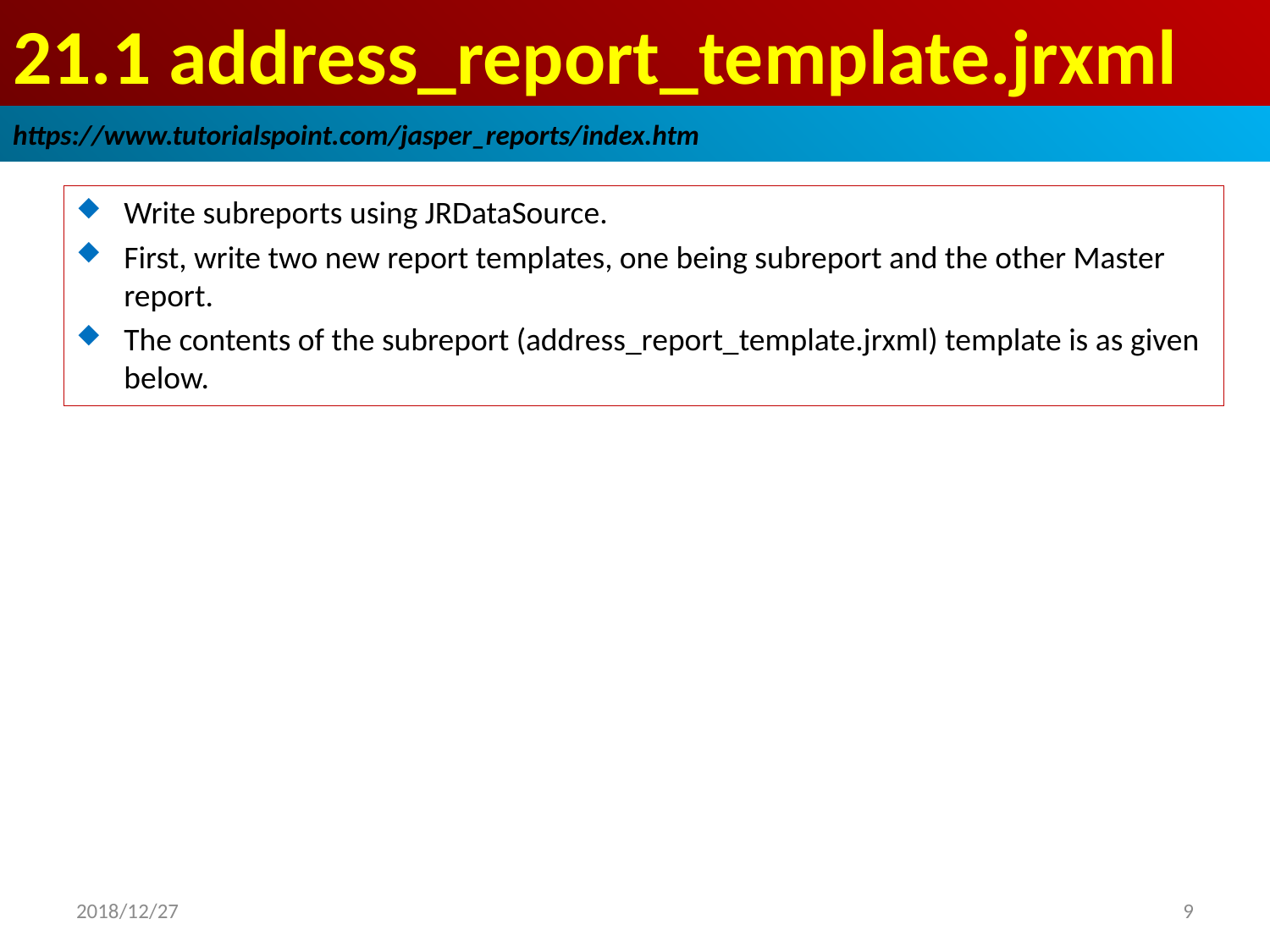

# 21.1 address_report_template.jrxml
https://www.tutorialspoint.com/jasper_reports/index.htm
Write subreports using JRDataSource.
First, write two new report templates, one being subreport and the other Master report.
The contents of the subreport (address_report_template.jrxml) template is as given below.
2018/12/27
9